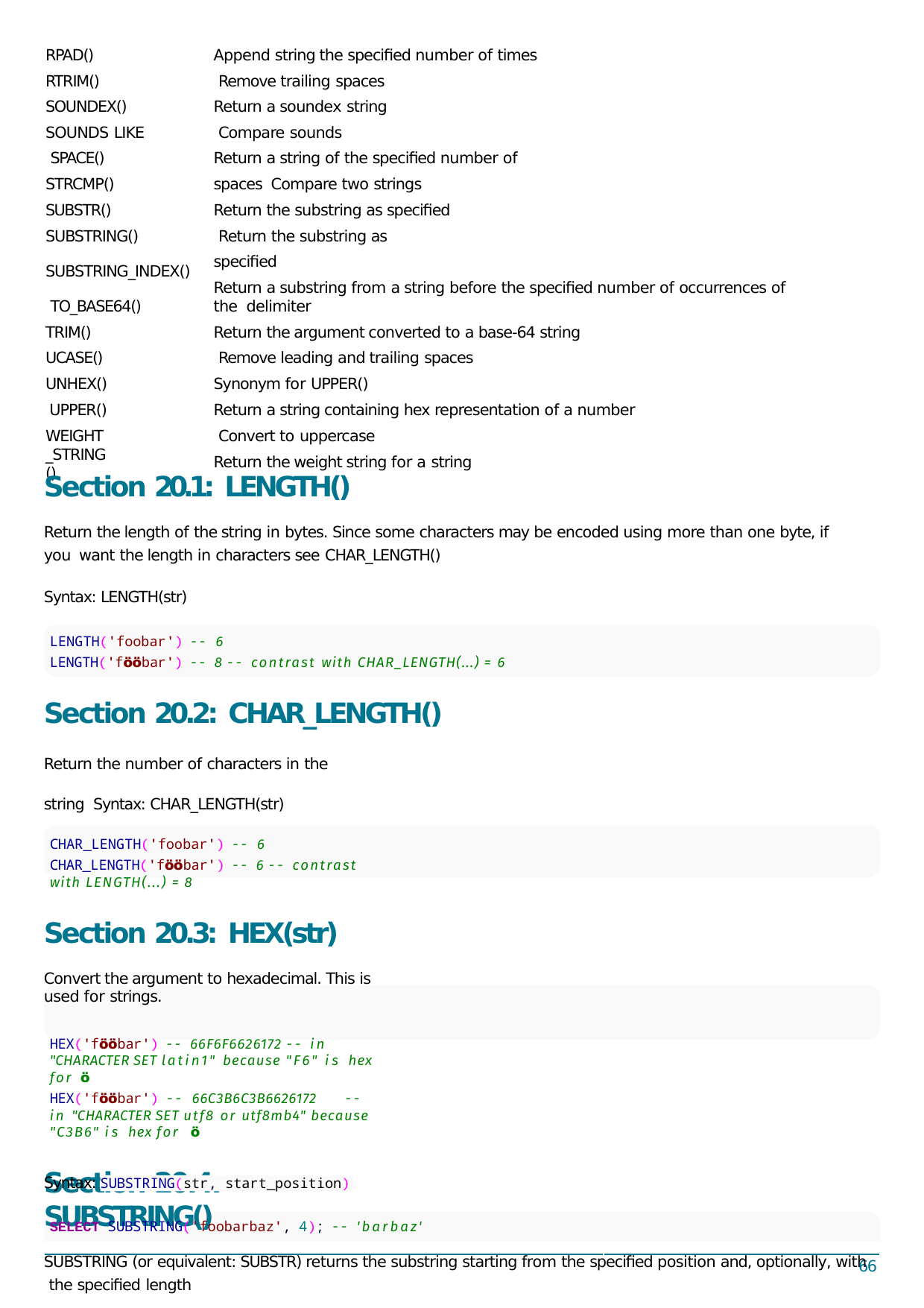

RPAD()  RTRIM()  SOUNDEX()  SOUNDS LIKE  SPACE()  STRCMP()  SUBSTR()  SUBSTRING()
SUBSTRING_INDEX()  TO_BASE64()
TRIM()  UCASE()  UNHEX()  UPPER()
WEIGHT_STRING()
Append string the speciﬁed number of times  Remove trailing spaces
Return a soundex string  Compare sounds
Return a string of the speciﬁed number of spaces  Compare two strings
Return the substring as speciﬁed  Return the substring as speciﬁed
Return a substring from a string before the speciﬁed number of occurrences of the  delimiter
Return the argument converted to a base-64 string  Remove leading and trailing spaces
Synonym for UPPER()
Return a string containing hex representation of a number  Convert to uppercase
Return the weight string for a string
Section 20.1: LENGTH()
Return the length of the string in bytes. Since some characters may be encoded using more than one byte, if you  want the length in characters see CHAR_LENGTH()

Syntax: LENGTH(str)

LENGTH('foobar') -- 6
LENGTH('fööbar') -- 8 -- contrast with CHAR_LENGTH(...) = 6

Section 20.2: CHAR_LENGTH()
Return the number of characters in the string  Syntax: CHAR_LENGTH(str)

CHAR_LENGTH('foobar') -- 6
CHAR_LENGTH('fööbar') -- 6 -- contrast with LENGTH(...) = 8

Section 20.3: HEX(str)
Convert the argument to hexadecimal. This is used for strings.

HEX('fööbar') -- 66F6F6626172 -- in "CHARACTER SET latin1" because "F6" is hex for ö
HEX('fööbar') -- 66C3B6C3B6626172	-- in "CHARACTER SET utf8 or utf8mb4" because "C3B6" is hex for ö

Section 20.4: SUBSTRING()
SUBSTRING (or equivalent: SUBSTR) returns the substring starting from the speciﬁed position and, optionally, with  the speciﬁed length

Syntax:
SUBSTRING(str, start_position)

SELECT SUBSTRING('foobarbaz', 4); -- 'barbaz'

66